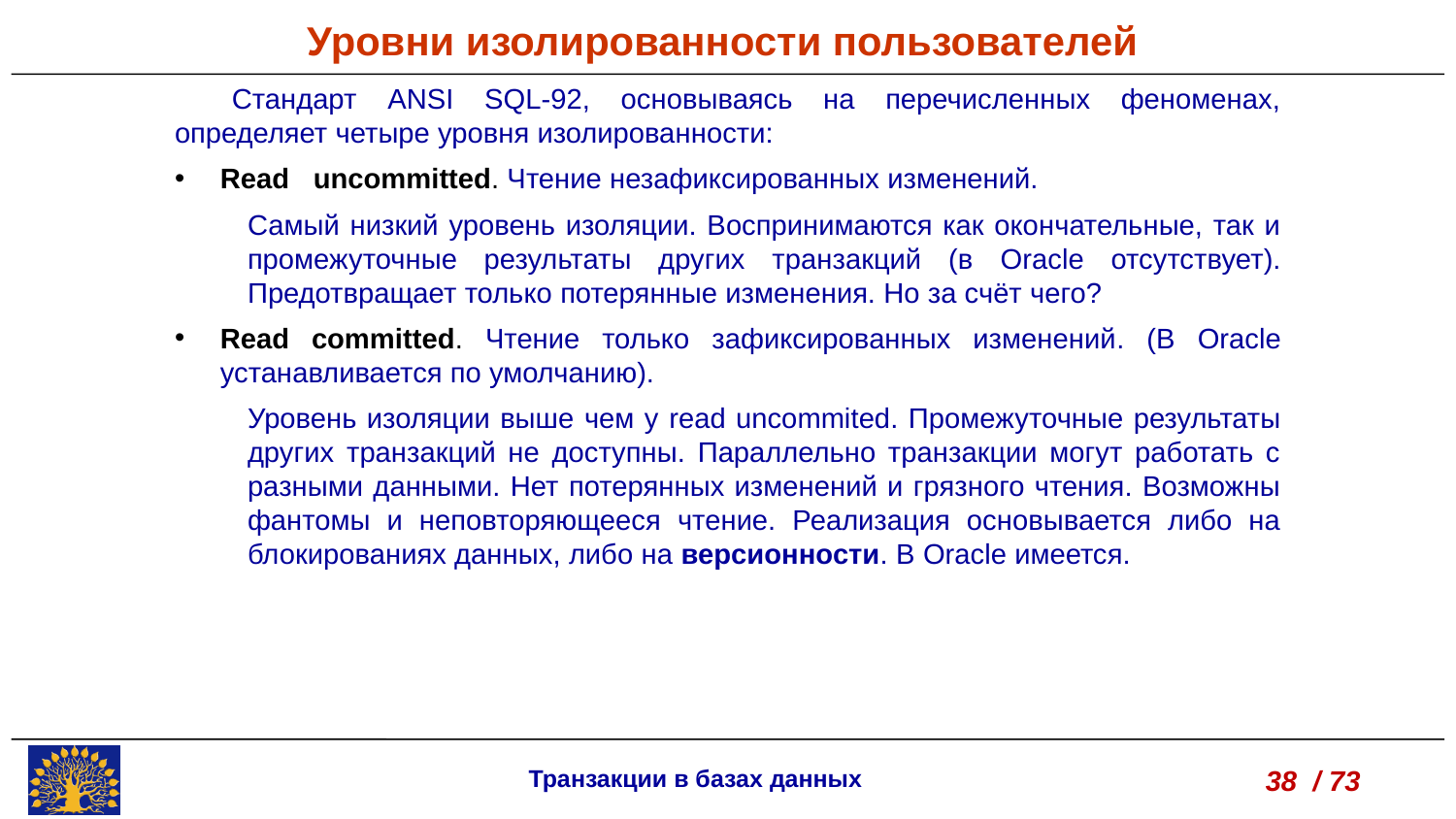

Уровни изолированности пользователей
Стандарт ANSI SQL-92, основываясь на перечисленных феноменах, определяет четыре уровня изолированности:
Read   uncommitted. Чтение незафиксированных изменений.
Самый низкий уровень изоляции. Воспринимаются как окончательные, так и промежуточные результаты других транзакций (в Oracle отсутствует). Предотвращает только потерянные изменения. Но за счёт чего?
Read committed. Чтение только зафиксированных изменений. (В Oracle устанавливается по умолчанию).
Уровень изоляции выше чем у read uncommited. Промежуточные результаты других транзакций не доступны. Параллельно транзакции могут работать с разными данными. Нет потерянных изменений и грязного чтения. Возможны фантомы и неповторяющееся чтение. Реализация основывается либо на блокированиях данных, либо на версионности. В Oracle имеется.